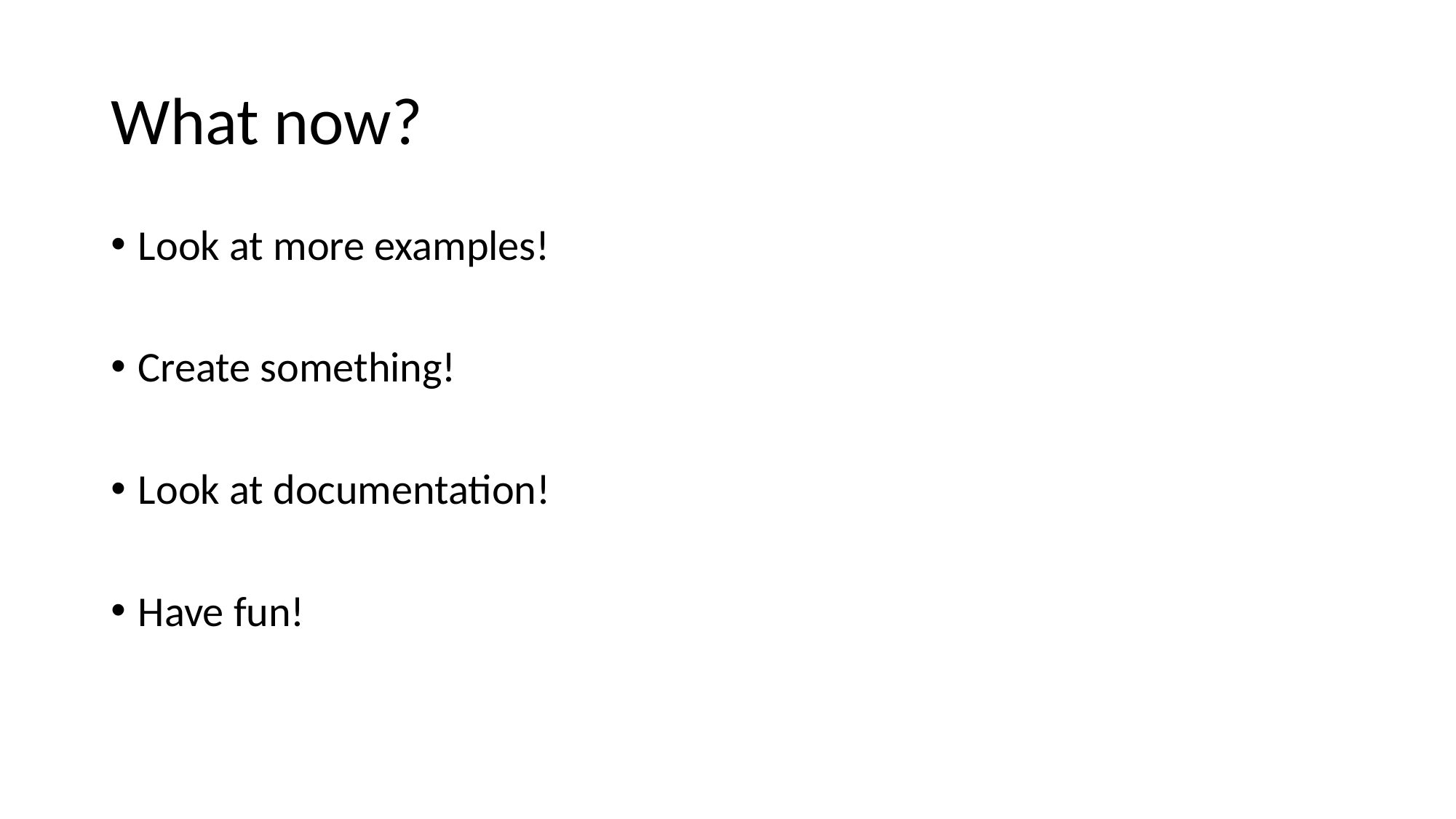

# What now?
Look at more examples!

Create something!

Look at documentation!

Have fun!